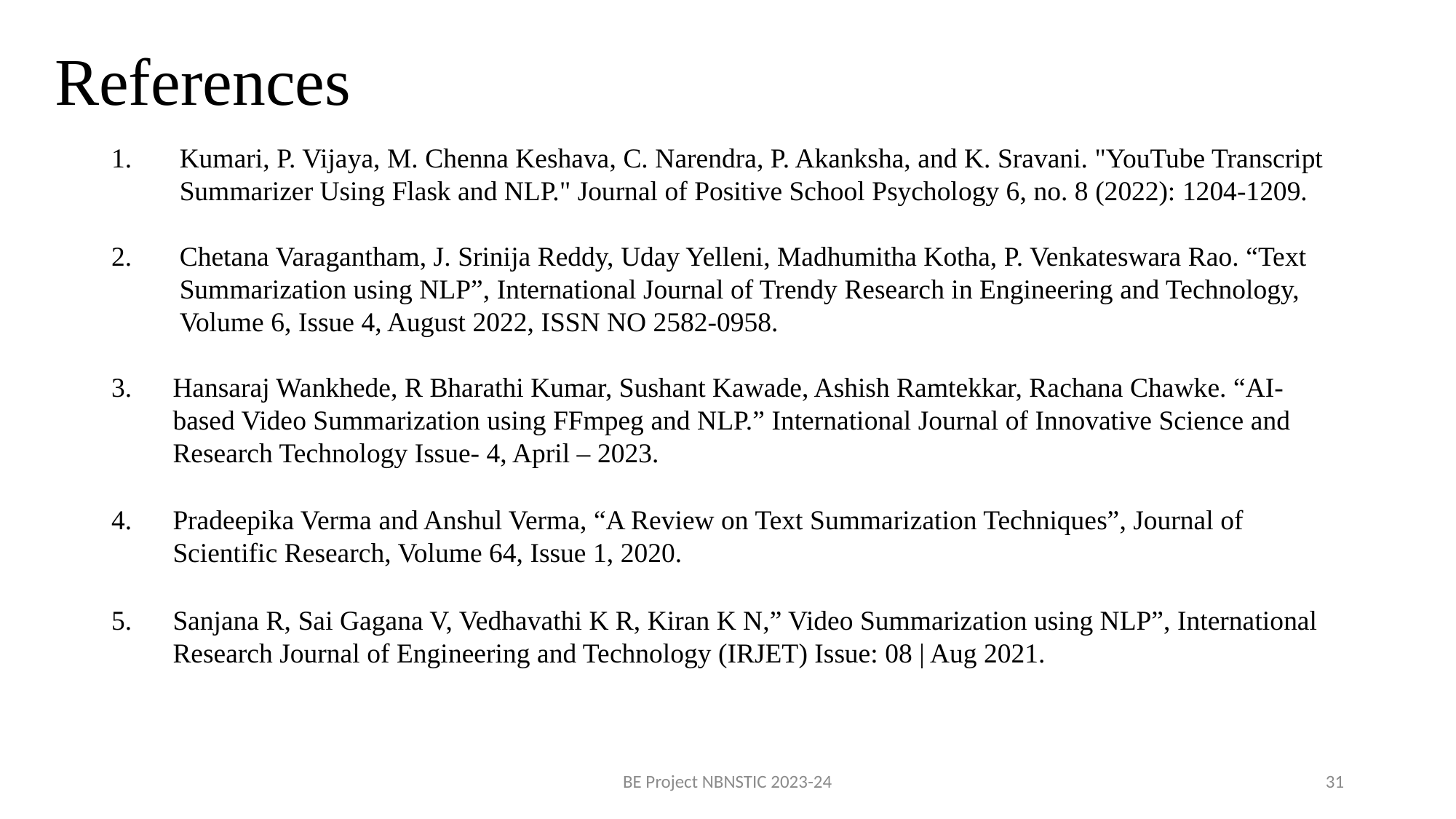

References
Kumari, P. Vijaya, M. Chenna Keshava, C. Narendra, P. Akanksha, and K. Sravani. "YouTube Transcript Summarizer Using Flask and NLP." Journal of Positive School Psychology 6, no. 8 (2022): 1204-1209.

Chetana Varagantham, J. Srinija Reddy, Uday Yelleni, Madhumitha Kotha, P. Venkateswara Rao. “Text Summarization using NLP”, International Journal of Trendy Research in Engineering and Technology, Volume 6, Issue 4, August 2022, ISSN NO 2582-0958.

Hansaraj Wankhede, R Bharathi Kumar, Sushant Kawade, Ashish Ramtekkar, Rachana Chawke. “AI-based Video Summarization using FFmpeg and NLP.” International Journal of Innovative Science and Research Technology Issue- 4, April – 2023.

Pradeepika Verma and Anshul Verma, “A Review on Text Summarization Techniques”, Journal of Scientific Research, Volume 64, Issue 1, 2020.

Sanjana R, Sai Gagana V, Vedhavathi K R, Kiran K N,” Video Summarization using NLP”, International Research Journal of Engineering and Technology (IRJET) Issue: 08 | Aug 2021.
BE Project NBNSTIC 2023-24
31